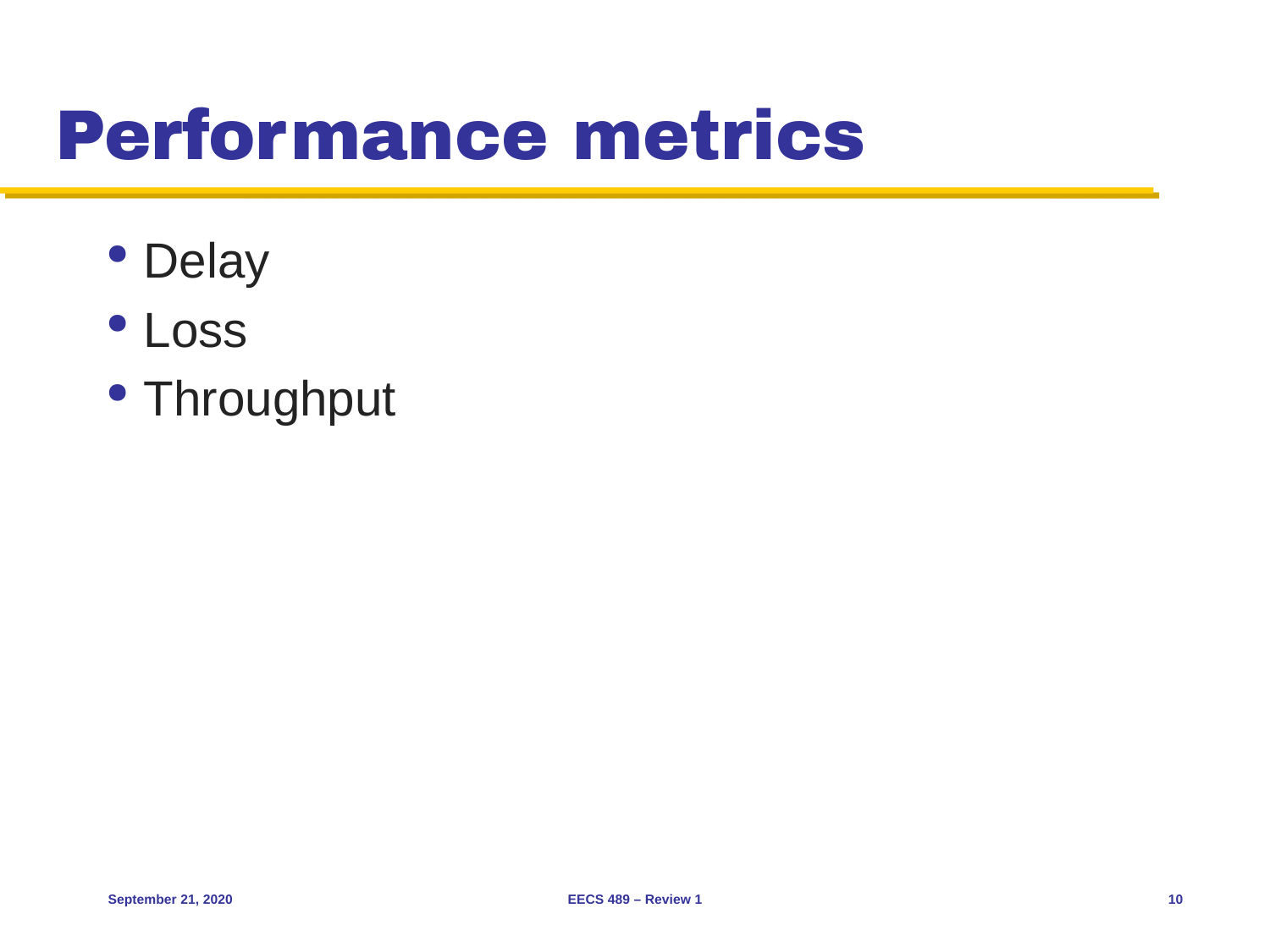

# Performance metrics
Delay
Loss
Throughput

September 21, 2020
EECS 489 – Review 1
10